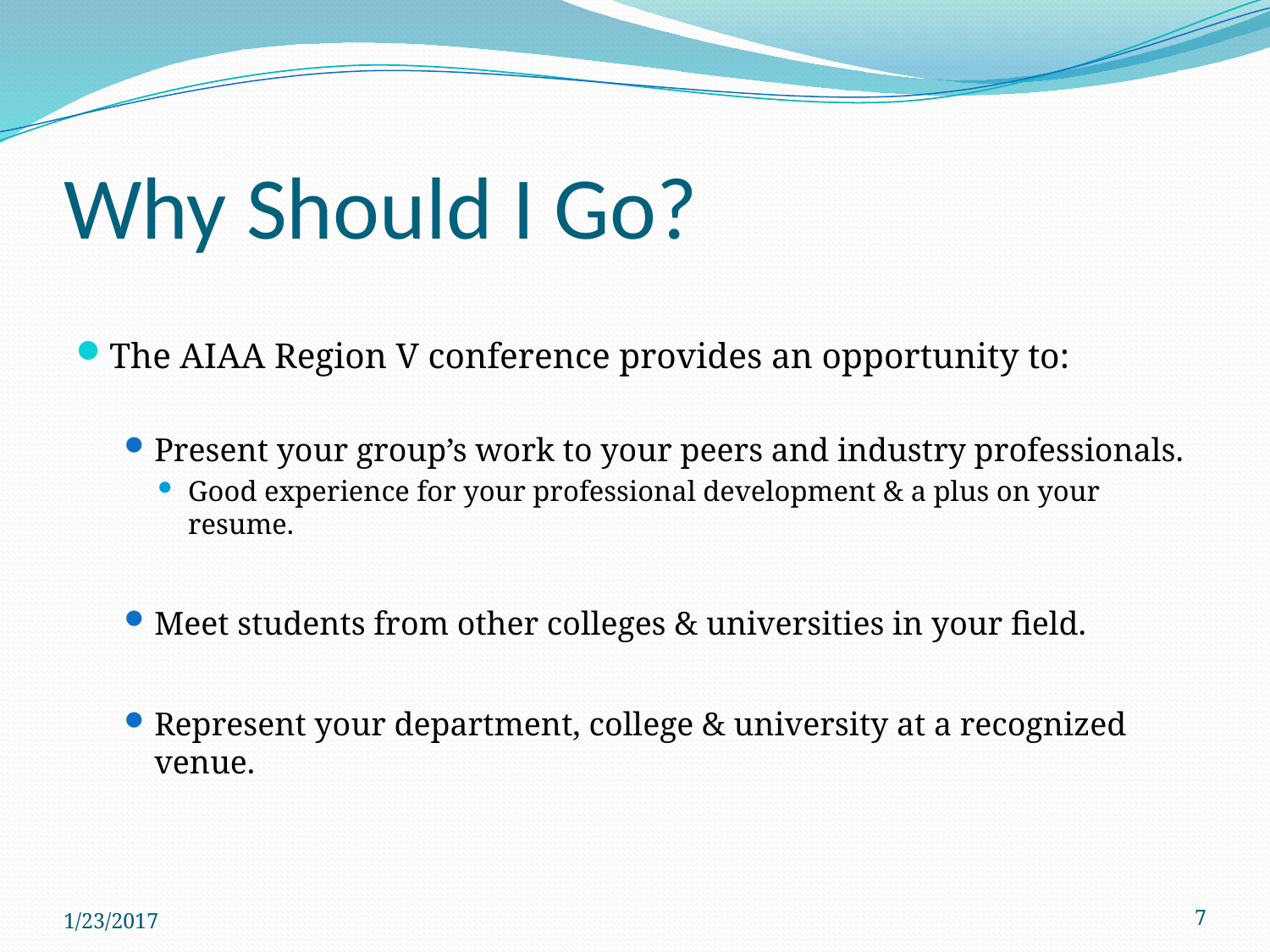

# Why Should I Go?
The AIAA Region V conference provides an opportunity to:

Present your group’s work to your peers and industry professionals.
Good experience for your professional development & a plus on your resume.

Meet students from other colleges & universities in your field.

Represent your department, college & university at a recognized venue.

1/23/2017
7